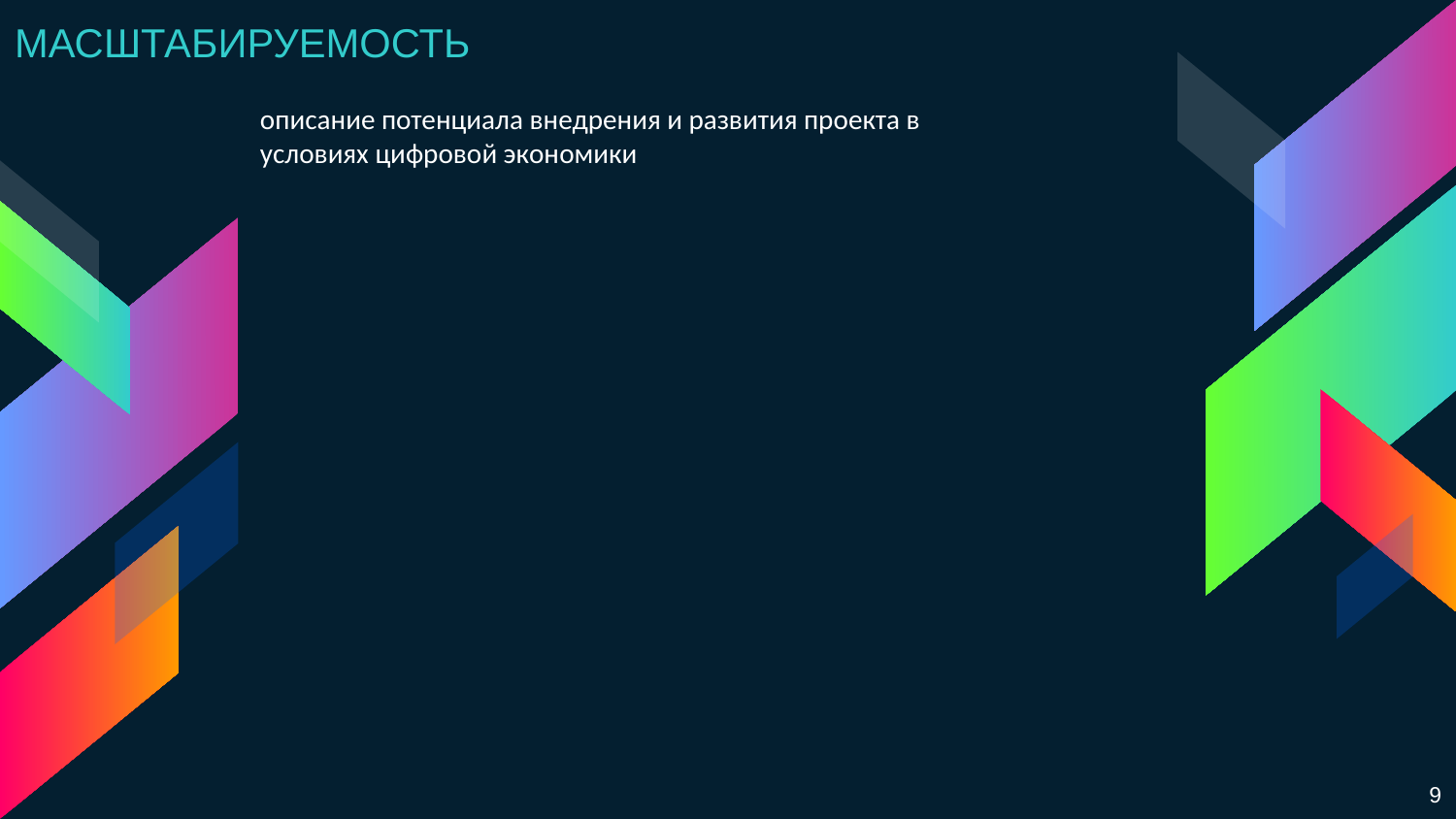

МАСШТАБИРУЕМОСТЬ
описание потенциала внедрения и развития проекта в условиях цифровой экономики
9